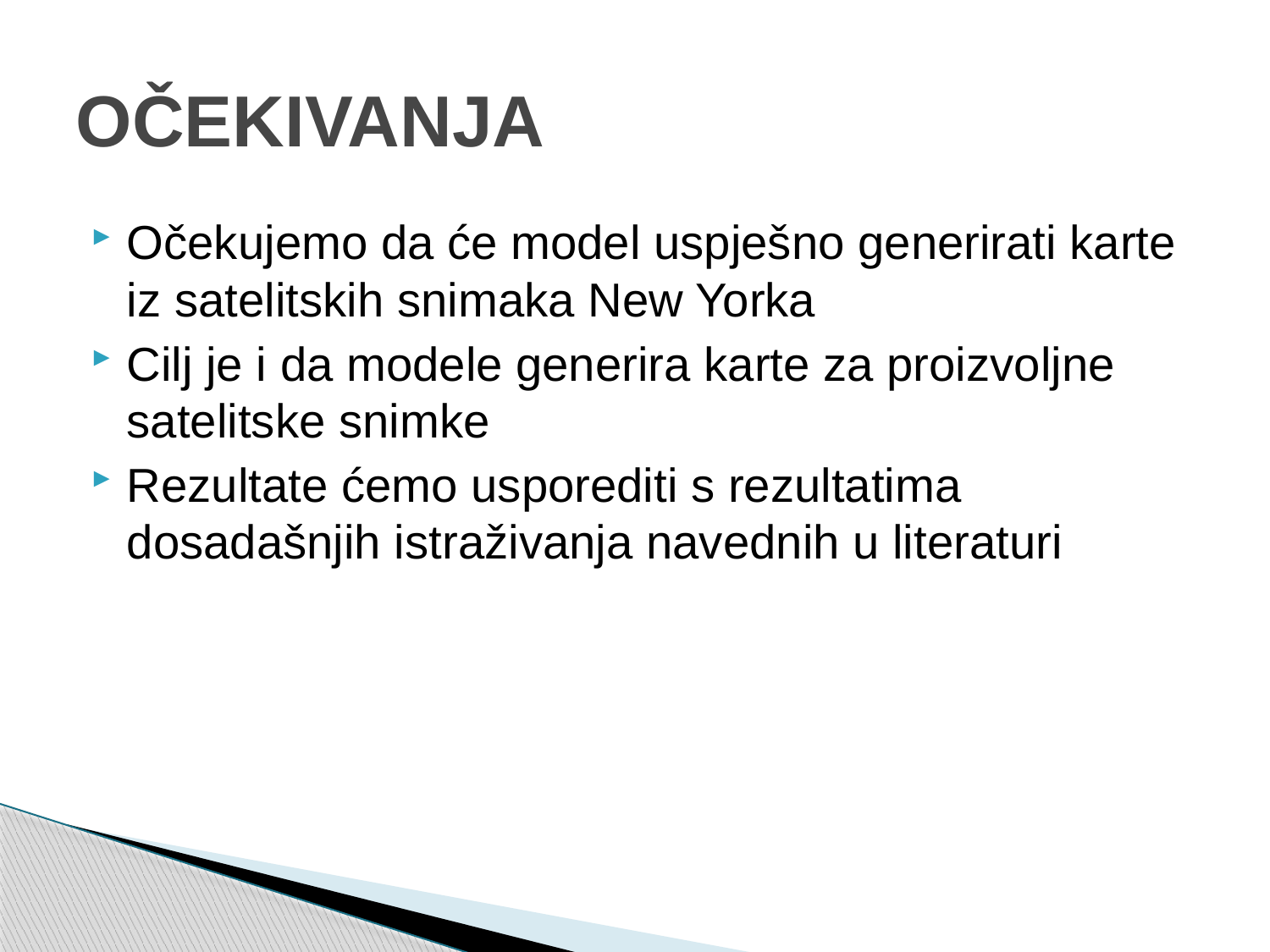

# OČEKIVANJA
Očekujemo da će model uspješno generirati karte iz satelitskih snimaka New Yorka
Cilj je i da modele generira karte za proizvoljne satelitske snimke
Rezultate ćemo usporediti s rezultatima dosadašnjih istraživanja navednih u literaturi